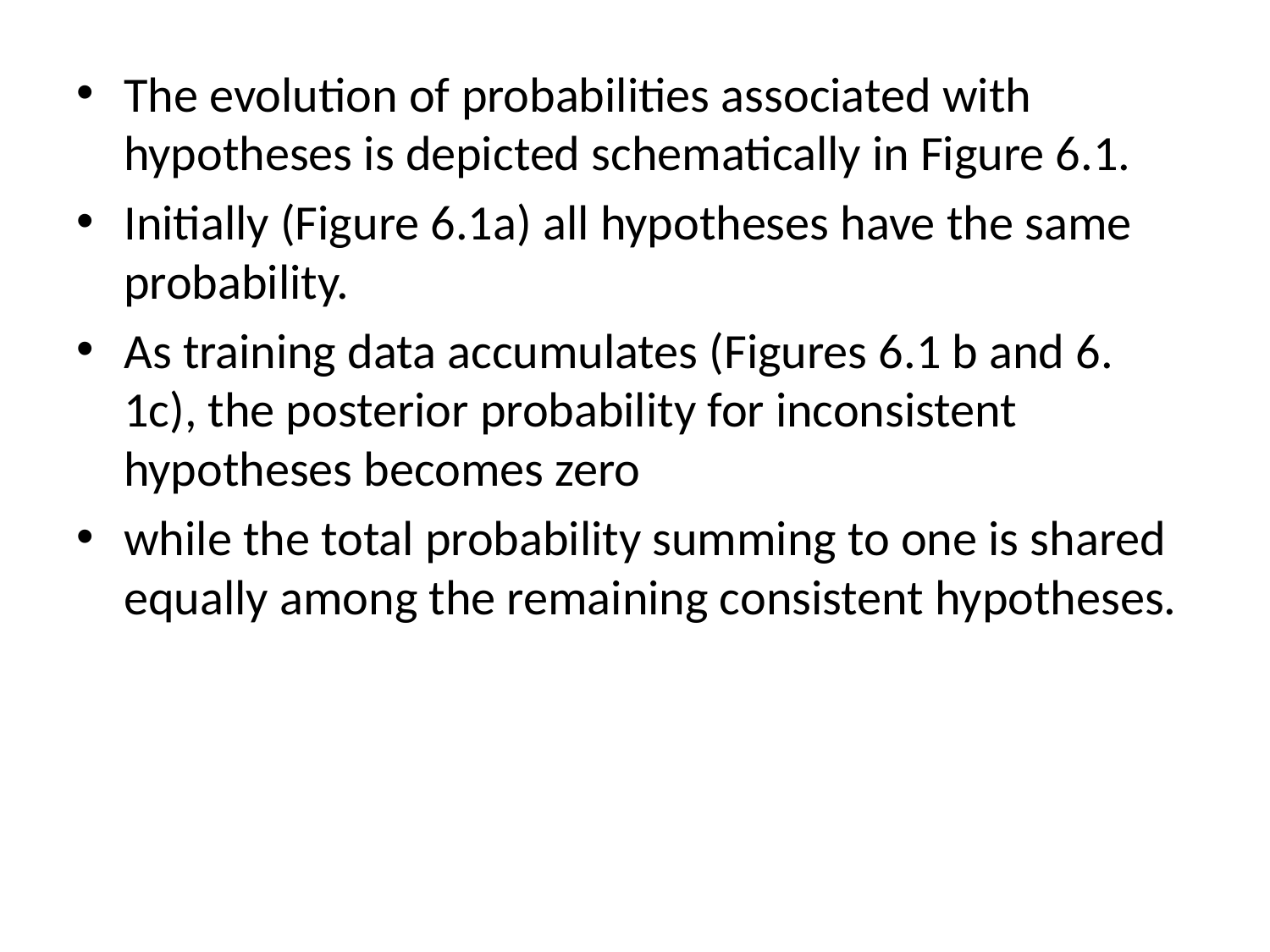

The evolution of probabilities associated with hypotheses is depicted schematically in Figure 6.1.
Initially (Figure 6.1a) all hypotheses have the same probability.
As training data accumulates (Figures 6.1 b and 6. 1c), the posterior probability for inconsistent hypotheses becomes zero
while the total probability summing to one is shared equally among the remaining consistent hypotheses.